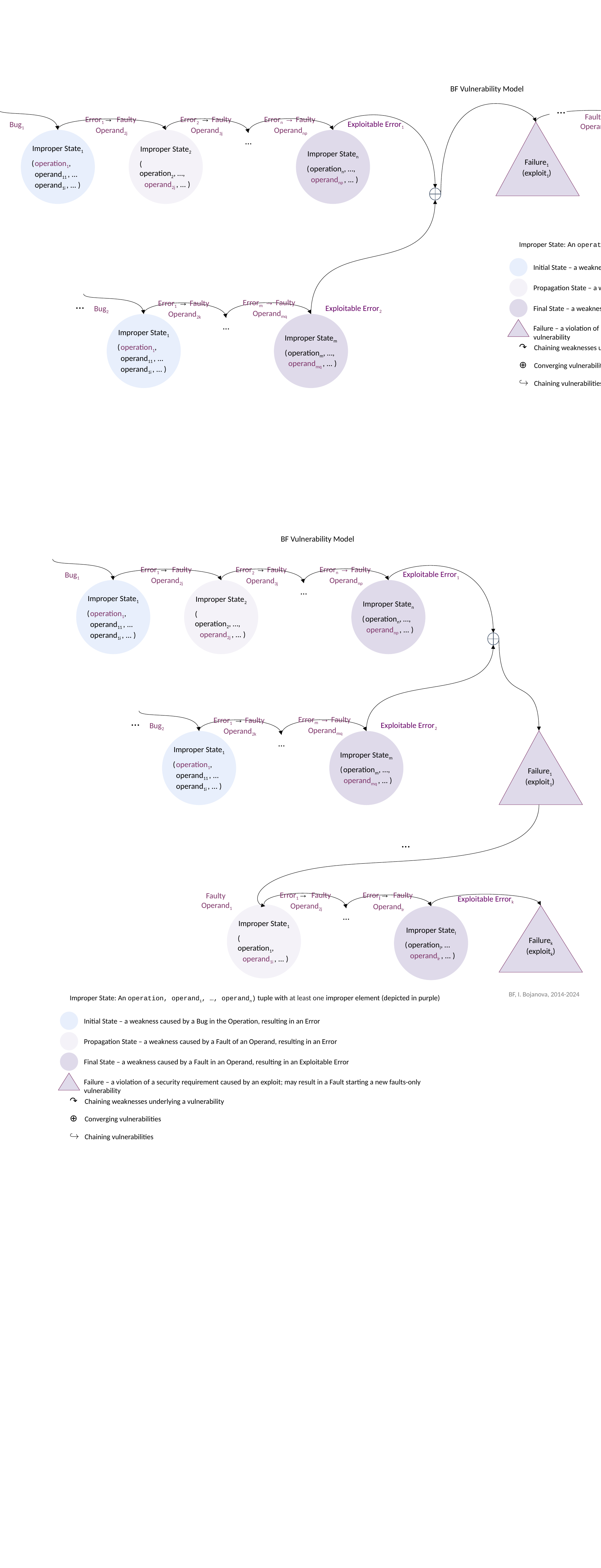

BF Converging Vulnerabilities Model
Cause

Bug i
…
…
BF Vulnerability Model
Consequence

Exploitable Error i
…
Error2 → Faulty
Operand3j
Faulty
Operand1
Error1→  Faulty
Operand2j
Errorl→  Faulty
Operandlr
Error1→  Faulty
Operand2j
Errorn → Faulty
Operandnp
BF Converging Vulnerabilities
Exploitable Errork
Exploitable Error1
Bug1
Failure1
(exploit1)
…
Improper State1
(	operation1,
	operand1i , ... )
Failurek
(exploitk)
Improper State1
(	operation1,
	operand11 , ...
	operand1i , ... )
Improper State2
(	operation2, …,
	operand2j , ... )
Improper Staten
(	operationn, …,
	operandnp , ... )
Improper Statel
(	operationl, …
	operandlr , ... )
…
…
Cause

Final Error

Bug j
…
Flow
Bug/Fault → Error/Final Error
Final Error exploit → Failure or results in Fault → faults-only  vulnerability
Vulnerabilities converging
at Final Errors ⊕ → Failure
Propagation – cause type must be as previous consequence type – e.g.,
Fault type ← previous Error type
Exploit type ← Final Error type
…

Consequence

Exploitable Error j

Failure K
…

BF, I. Bojanova, 2014-2024

Bug
Exploitable Error
Failure
BF, I. Bojanova, 2014-2024

Improper State: An operation, operand1, …, operandn) tuple with at least one improper element (depicted in purple)

Initial State – a weakness caused by a Bug in the Operation, resulting in an Error
Final Error ’

Propagation State – a weakness caused by a Fault of an Operand, resulting in an Error

Error1 → Faulty
Operand2k
Errorm → Faulty
Operandmq
…

Exploitable Error2
Bug2
Final State – a weakness caused by a Fault in an Operand, resulting in an Exploitable Error

Initial State – caused by Bug
Improper State1
(	operation1,
	operand11 , ...
	operand1i , ... )
Improper Statem
(	operationm, …,
	operandmq , ... )
…
…

Failure – a violation of a security requirement caused by an exploit; may result in a Fault starting a new faults-only vulnerability

Final State – ends in a Final Error
Initial State – caused by the Bug
↷  	Chaining weaknesses underlying a vulnerability
⊕  	Converging vulnerabilities
↪  	Chaining vulnerabilities

Transition State – caused by a Fault
Failure

Final State – results in a Exploitable Error

Failure – caused by exploitation of a Exploitable Error
Wrong Size
BF Vulnerability Model

BF Vulnerability Model
Bug

Fault
Error2 → Faulty
Operand3j
Improper State1
(	operation1,
	operand11 , ...
	operand1i , ... )
Improper State2
(	operation2, …,
	operand2j , ... )
Improper StateN
(	operationN, …,
	operandNp , ... )
Error1→  Faulty
Operand2j
Errorn → Faulty
Operandnp
Error1→  Fault2j
Error2→  Fault3k
Bug1
Exploitable Error1
Bug1
Exploitable Error1

Improper State1
(	operation1,
	operand11 , ...
	operand1i , ... )
Improper State2
(	operation2, …,
	operand2j , ... )
Improper Staten
(	operationn, …,
	operandnp , ... )
Exploitable Error
…
…

Failure

(Bug1, Operation1, Error1) ← lookup()
(Operation1, Operation2) ← lookup()
Fault1.Type ← Error1.Type
(Fault1, Operation2, Error2) ← lookup()
 (Operation2, Operation3) ← lookup()
Fault2.Type ← Error2.Type
(FaultN-1, OperationN, Exploitable Error) ← lookup()
(Exploitable Error, Exploit) ← lookup()

…
Improper State1
(	operation1,
	operand11 , ...
	operand1i , ... )
Improper StateM
(	operationM, …,
	operandMq , ... )
Failure1
Bug2
Exploitable Error2
…
Error1 → Faulty
Operand2k
Errorm → Faulty
Operandmq
…
Exploitable Error2
Bug2
Failure1
(exploit1)
Improper State1
(	operation1,
	operand11 , ...
	operand1i , ... )
Improper Statem
(	operationm, …,
	operandmq , ... )
…
Flow
Bug/Fault → Error/Final Error
Final Error exploit → Failure or results in Fault → faults-only  vulnerability
Vulnerabilities converging
at Final Errors ⊕ → Failure
Propagation – cause type must be as previous consequence type – e.g.,
Fault type ← previous Error type
Exploit type ← Final Error type
…
Improper State – (operation, operand1, …, operandn) tuple
with at least one improper element (depicted in purple).
Improper StateL
(	operationL, …
	operandLr , ... )
Exploitable
ErrorK
Improper State1
(	operation11,
	operand1ii , ... )

Initial State – a weakness caused by a Bug in the operation,
resulting in an Error
…

Propagation State – a weakness caused by a Fault of an operand,
resulting in an Error
…
FailureK

Final State – a weakness caused by a Fault in an operand,
resulting in an Exploitable Error

Failure – a violation of a security requirement caused by an exploit;
may result in a fault starting a new faults-only vulnerability
Error1→  Faulty
Operand2j

Errorl→  Faulty
Operandlr
Faulty
Operand1
Exploitable Errork
↪  	Chaining weaknesses or vulnerabilities	       ⊕  	Converging vulnerabilities
←  	Propagation by same Fault/Error type 	lookup() 	for valid operation flow and weakness triples
Improper State1
(	operation1,
	operand1i , ... )
Failurek
(exploitk)
Improper Statel
(	operationl, …
	operandlr , ... )
…
BF, I. Bojanova, 2014-2024
BF, I. Bojanova, 2014-2024
Improper State: An operation, operand1, …, operandn) tuple with at least one improper element (depicted in purple)
Do converge and chaining
BF Vulnerability Specification Model

Bugs Framework (BF): Extended Vulnerability Model – Chaining and/or Converging Vulnerabilities
Initial State – a weakness caused by a Bug in the Operation, resulting in an Error
Defect Type
Error Type1
Bug
Operation1
Error1

Weakness Type1
Vulnerability 1
Propagation State – a weakness caused by a Fault of an Operand, resulting in an Error

Weakness Type i1
Final State – a weakness caused by a Fault in an Operand, resulting in an Exploitable Error
Defect Type i
Error Type i1
Bug i
Error i1

Operation i1
Fault Type1
Error Type2
Failure – a violation of a security requirement caused by an exploit; may result in a Fault starting a new faults-only vulnerability
Fault1
Operation2
Error2
Weakness Type2
↷  	Chaining weaknesses underlying a vulnerability
⊕  	Converging vulnerabilities
↪  	Chaining vulnerabilities
…
Weakness Type iN
…
Error Type iN
Fault Type iN-1
Fault iN-1
Error iN
Fault Type N-1
Operation iN
Exploitable Error Type
Vulnerability p
…
FaultN-1
OperationN
Exploitable Error
Weakness TypeN
Weakness Typej1
Fault Type j1
Error Type j1
Syntax:
→ causation within a weakness
Bug/Fault to Error/Exploitable Error
↪ causation between weaknesses
Error to Fault propagation
Fault j1
Error j1
Operation j1
BF,  I.  Bojanova,  2014 - 2023
Semantics:
lookup()	Valid operation flow & weakness triples
←  	Propagation by same Fault/Error type

…

Failure
Weakness Type jM
Exploitation Type j

Fault Type jM

Bug
Operation
Error/Fault
Exploitable Error
Failure

Fault jM
Exploitable Error j
Operation jM
…
Vulnerability q

Weakness Typek1
Defect Type k
Error Type k1

Bug k
Error k1
Operation k1
BF Vulnerability Specification Model
…
Defect Type
Error Type 1
Weakness Type 1
Weakness 1
Weakness Type kL
…
Exploitation Type k

Fault Type kL-1

Bug
(improper operation)
Operation 1
Error 1
Fault kL-1
Exploitable Error k
Operation kL
Failure r
Mechanism
Value 1m
Operand11 Kind
Value 11s
Operand11 State
Value 11k
Operand15 Kind
Value 15s
Operand15 State
Value 15k
Source Code
Value 1c
Execution Space
Value 1e
…

Bug
Operation
Error/Fault
Exploitable Error
Failure

⊕  Converge
⤵  Vulnerability Chain
↪  Weakness Chain
Bug Framework  (BF),  I. Bojanova,  2014 - 2023
Weakness Type 2
Weakness 2
Fault Type 1
Error Type 2
Fault 1
(improper operand 1)
Operation 2
Error 2
Operand25 Kind
Value 25s
Operand25 State
Value 25k
Operand21 Kind
Value 21s
Operand21 State
Value 21k
Mechanism
Value 2m
Source Code
Value 2c
Execution Space
Value 2e
…
…
Weakness Type N
Weakness N
Fault Type N-1
Exploitable Error Type
Fault N-1
(improper operand N-1)
Operation N
Exploitable Error
OperandN1 Kind
Value N1s
OperandN1 State
Value N1k
OperandN5 Kind
Value N5s
OperandN5 State
Value N5k
Mechanism
Value Nm
Source Code
Value Nc
Execution Space
Value Ne
FailureK
…
Failure Type
Failure Type

Bug

Operation

Fault / Error

Exploitable  Error

Failure
…
Failure F
Failure 1
→ Causation within a weakness
↪ Causation between weaknesses
BF, I. Bojanova, 2014-2024
BF,  I. Bojanova,  2014 - 2023